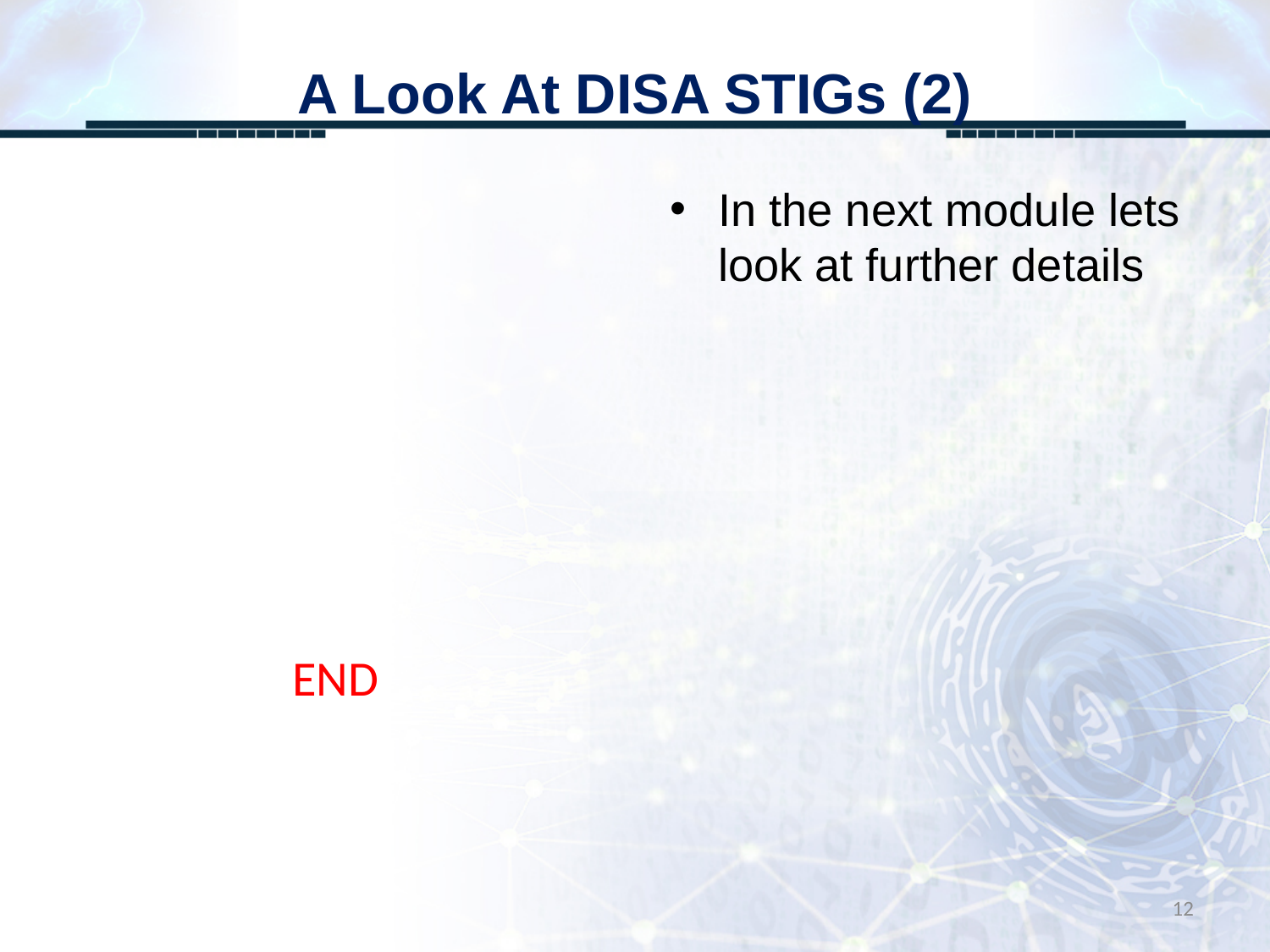

# A Look At DISA STIGs (2)
In the next module lets look at further details
END
12